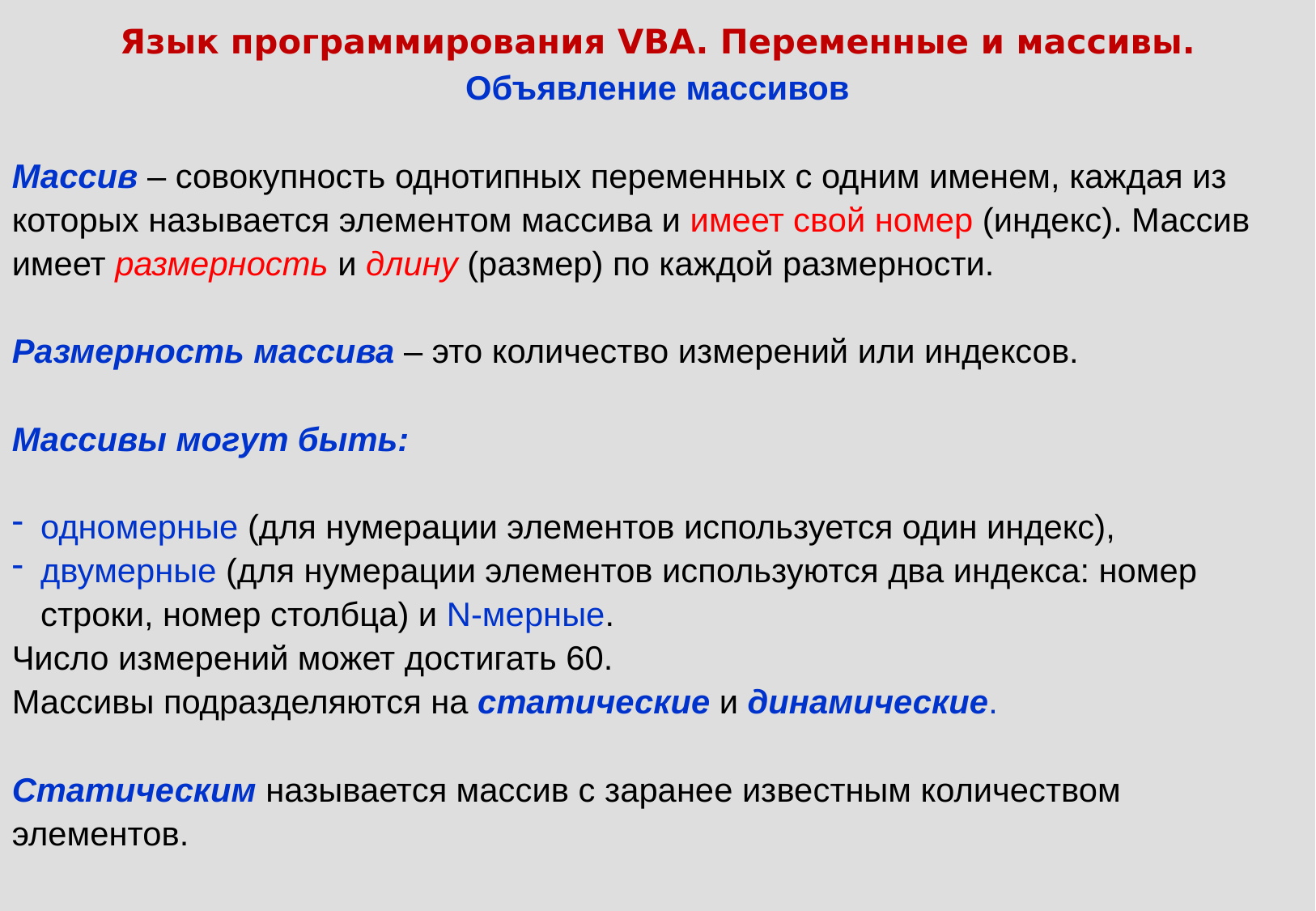

Язык программирования VBA. Переменные и массивы.
Объявление массивов

Массив – совокупность однотипных переменных с одним именем, каждая из которых называется элементом массива и имеет свой номер (индекс). Массив имеет размерность и длину (размер) по каждой размерности.

Размерность массива – это количество измерений или индексов.

Массивы могут быть:

одномерные (для нумерации элементов используется один индекс),
двумерные (для нумерации элементов используются два индекса: номер строки, номер столбца) и N-мерные.
Число измерений может достигать 60.
Массивы подразделяются на статические и динамические.

Статическим называется массив с заранее известным количеством элементов.